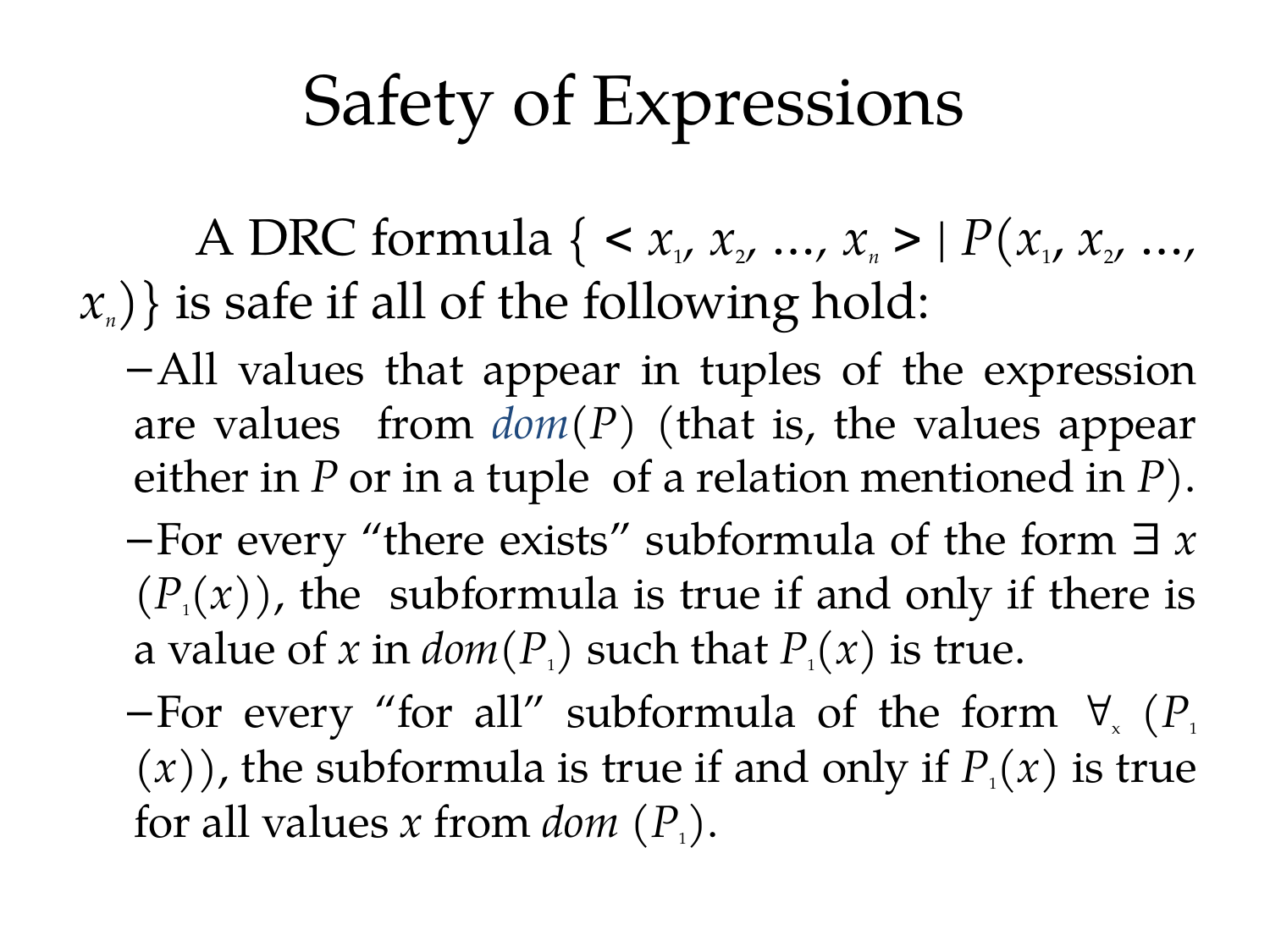

# Safety of Expressions
	A DRC formula { < x1, x2, …, xn > | P(x1, x2, …, xn)} is safe if all of the following hold:
All values that appear in tuples of the expression are values 	 from dom(P) (that is, the values appear either in P or in a tuple  of a relation mentioned in P).
For every “there exists” subformula of the form ∃ x (P1(x)), the 	 subformula is true if and only if there is a value of x in dom(P1) such that P1(x) is true.
For every “for all” subformula of the form ∀x (P1 (x)), the subformula is true if and only if P1(x) is true for all values x from dom (P1).